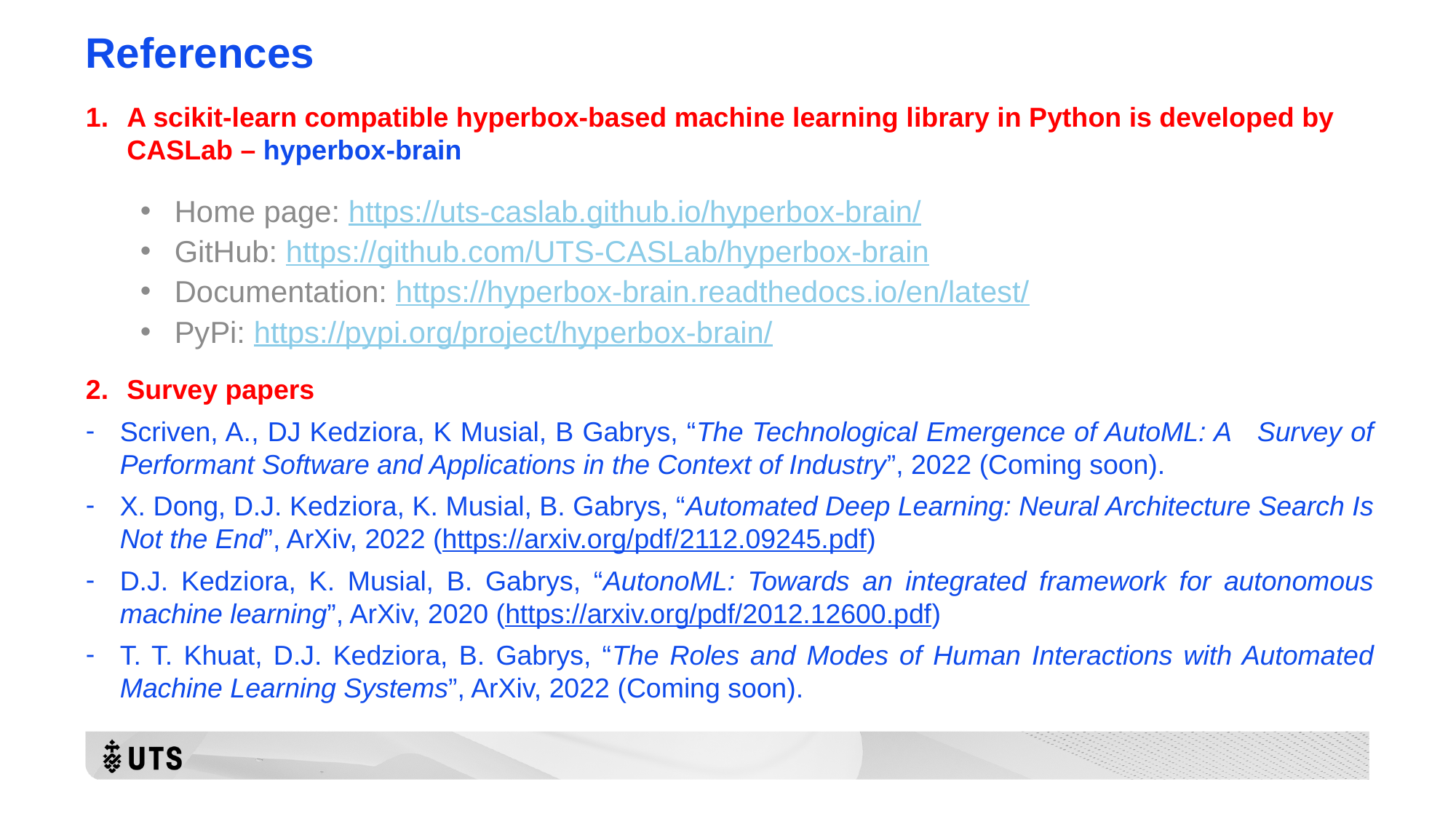

# References
A scikit-learn compatible hyperbox-based machine learning library in Python is developed by CASLab – hyperbox-brain
Home page: https://uts-caslab.github.io/hyperbox-brain/
GitHub: https://github.com/UTS-CASLab/hyperbox-brain
Documentation: https://hyperbox-brain.readthedocs.io/en/latest/
PyPi: https://pypi.org/project/hyperbox-brain/
Survey papers
Scriven, A., DJ Kedziora, K Musial, B Gabrys, “The Technological Emergence of AutoML: A   Survey of Performant Software and Applications in the Context of Industry”, 2022 (Coming soon).
X. Dong, D.J. Kedziora, K. Musial, B. Gabrys, “Automated Deep Learning: Neural Architecture Search Is Not the End”, ArXiv, 2022 (https://arxiv.org/pdf/2112.09245.pdf)
D.J. Kedziora, K. Musial, B. Gabrys, “AutonoML: Towards an integrated framework for autonomous machine learning”, ArXiv, 2020 (https://arxiv.org/pdf/2012.12600.pdf)
T. T. Khuat, D.J. Kedziora, B. Gabrys, “The Roles and Modes of Human Interactions with Automated Machine Learning Systems”, ArXiv, 2022 (Coming soon).